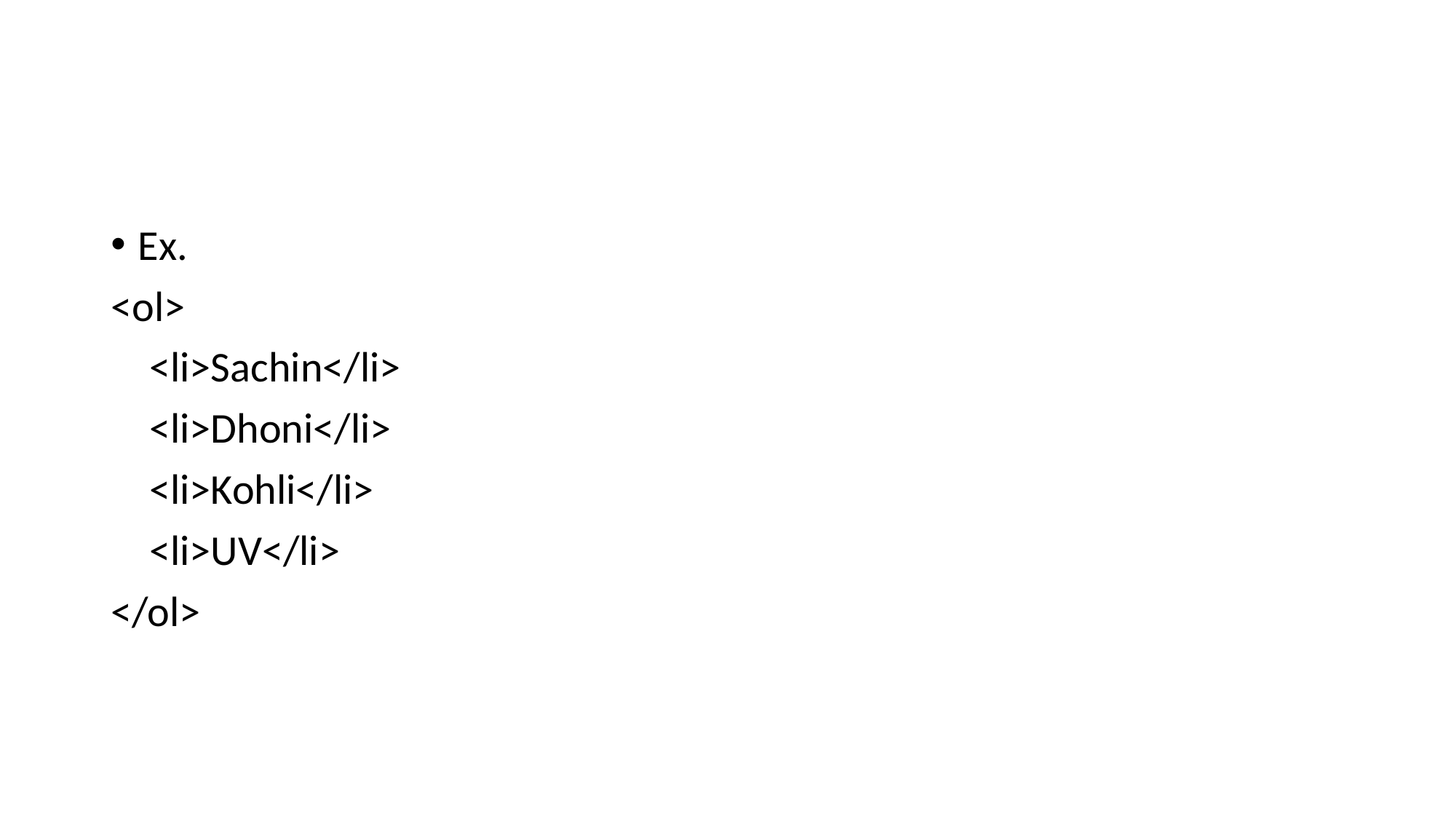

Ex.
<ol>
    <li>Sachin</li>
    <li>Dhoni</li>
    <li>Kohli</li>
    <li>UV</li>
</ol>